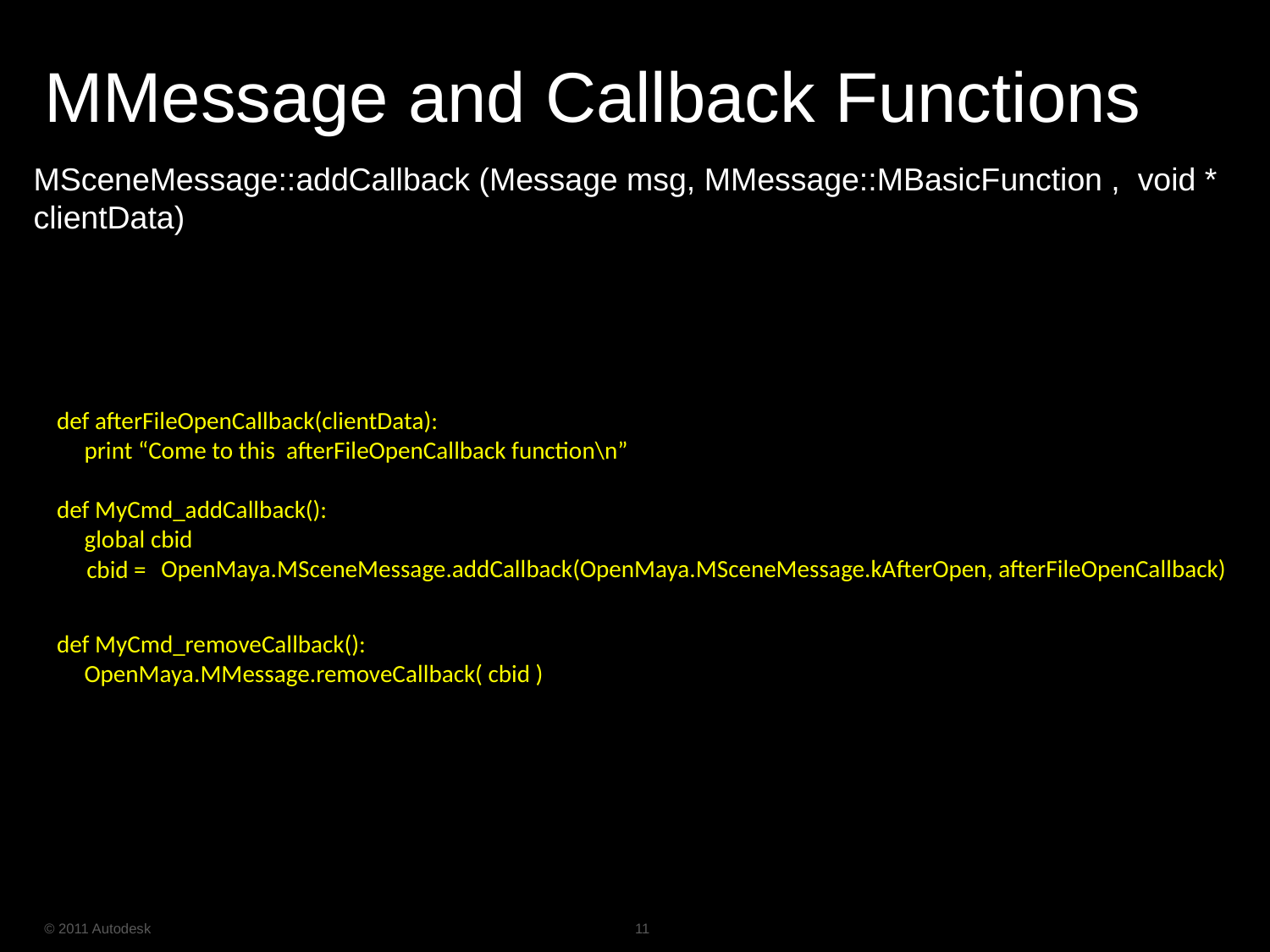

# MMessage and Callback Functions
MSceneMessage::addCallback (Message msg, MMessage::MBasicFunction ,  void * clientData)

def afterFileOpenCallback(clientData):
     print “Come to this  afterFileOpenCallback function\n”

def MyCmd_addCallback():
     global cbid
                   OpenMaya.MSceneMessage.addCallback(OpenMaya.MSceneMessage.kAfterOpen, afterFileOpenCallback)

cbid =
def MyCmd_removeCallback():
     OpenMaya.MMessage.removeCallback( cbid )